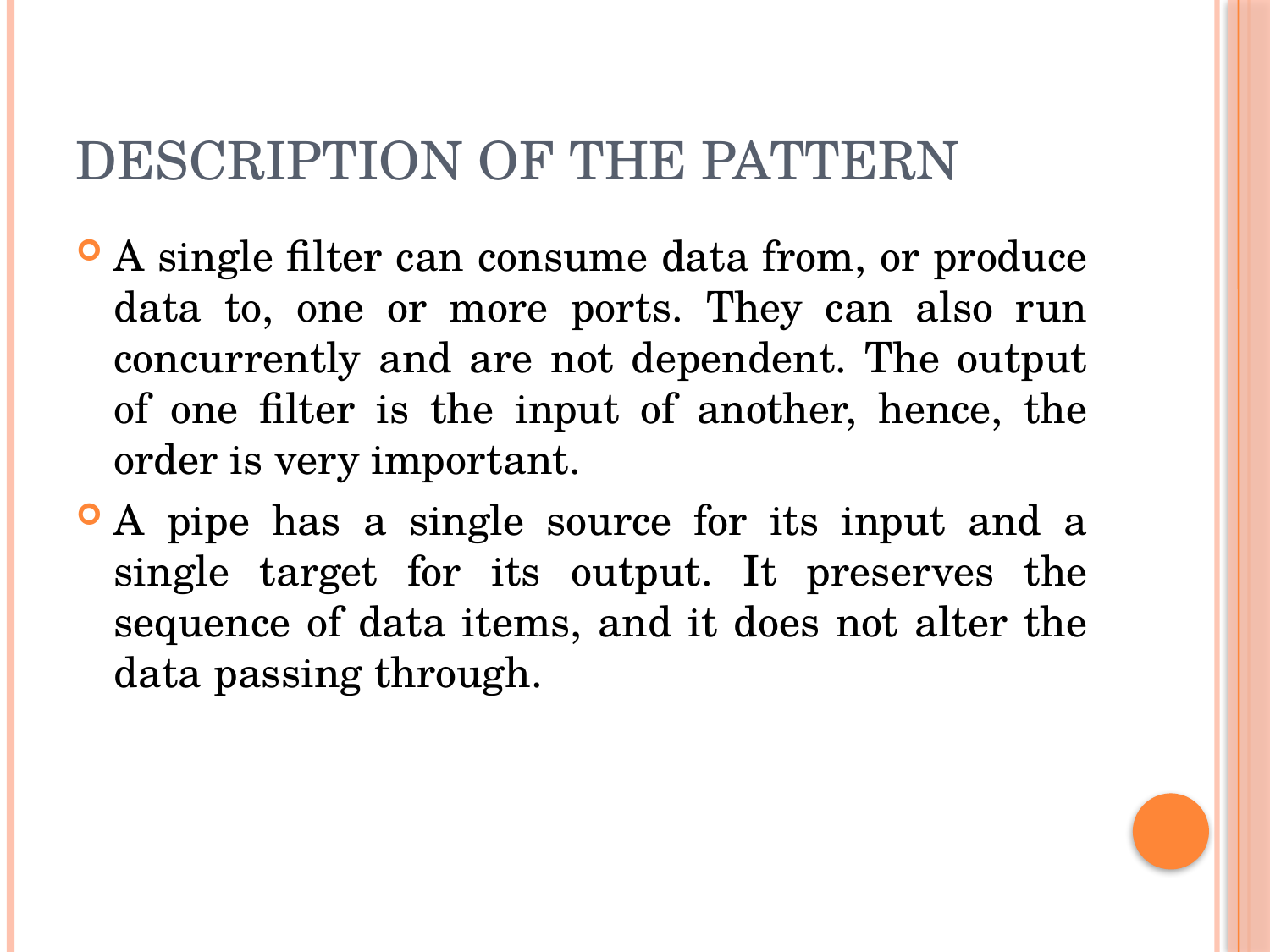

# Description of the Pattern
A single filter can consume data from, or produce data to, one or more ports. They can also run concurrently and are not dependent. The output of one filter is the input of another, hence, the order is very important.
A pipe has a single source for its input and a single target for its output. It preserves the sequence of data items, and it does not alter the data passing through.